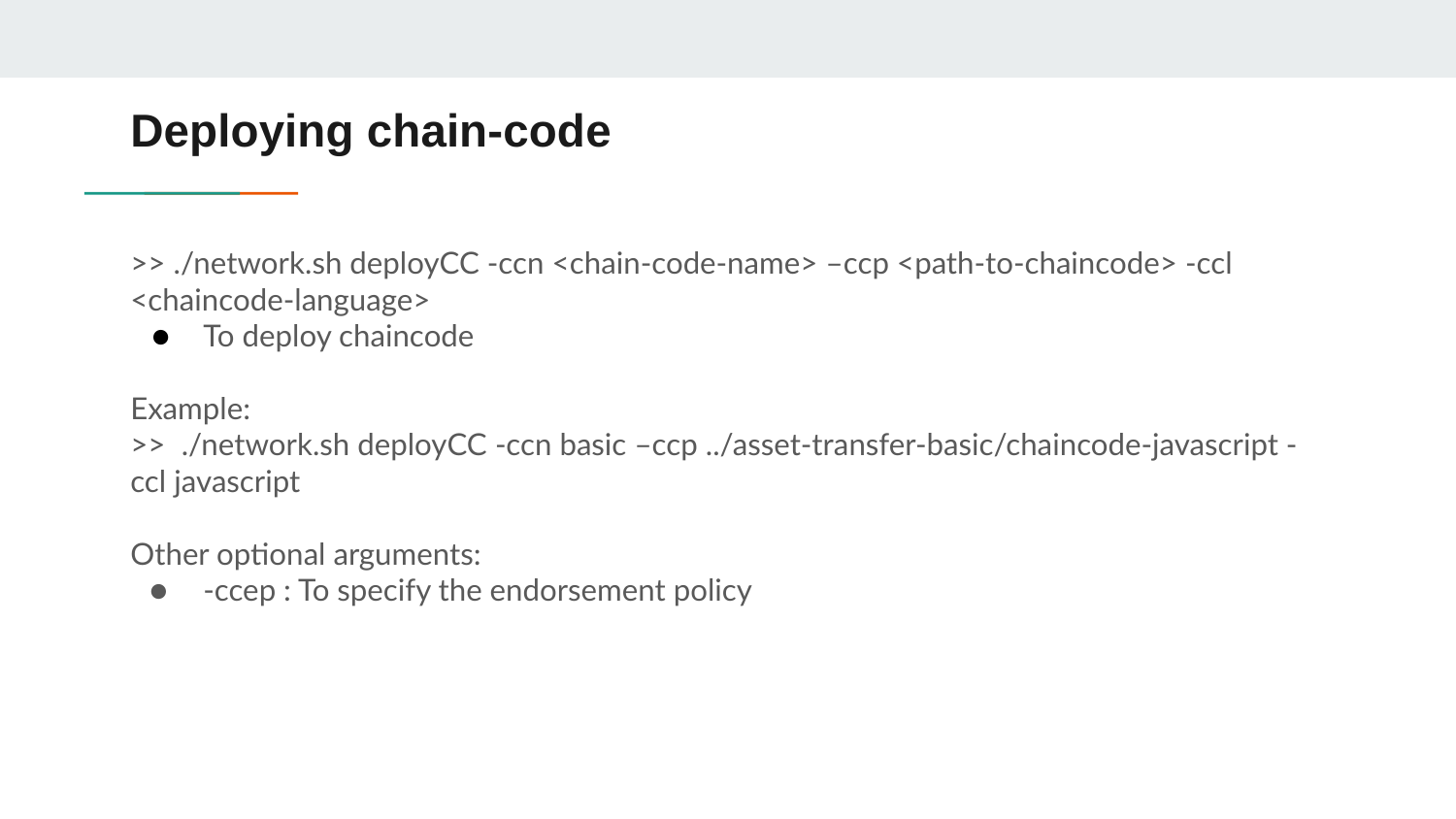

# Deploying chain-code
>> ./network.sh deployCC -ccn <chain-code-name> –ccp <path-to-chaincode> -ccl <chaincode-language>
To deploy chaincode

Example:
>>  ./network.sh deployCC -ccn basic –ccp ../asset-transfer-basic/chaincode-javascript -ccl javascript

Other optional arguments:
-ccep : To specify the endorsement policy